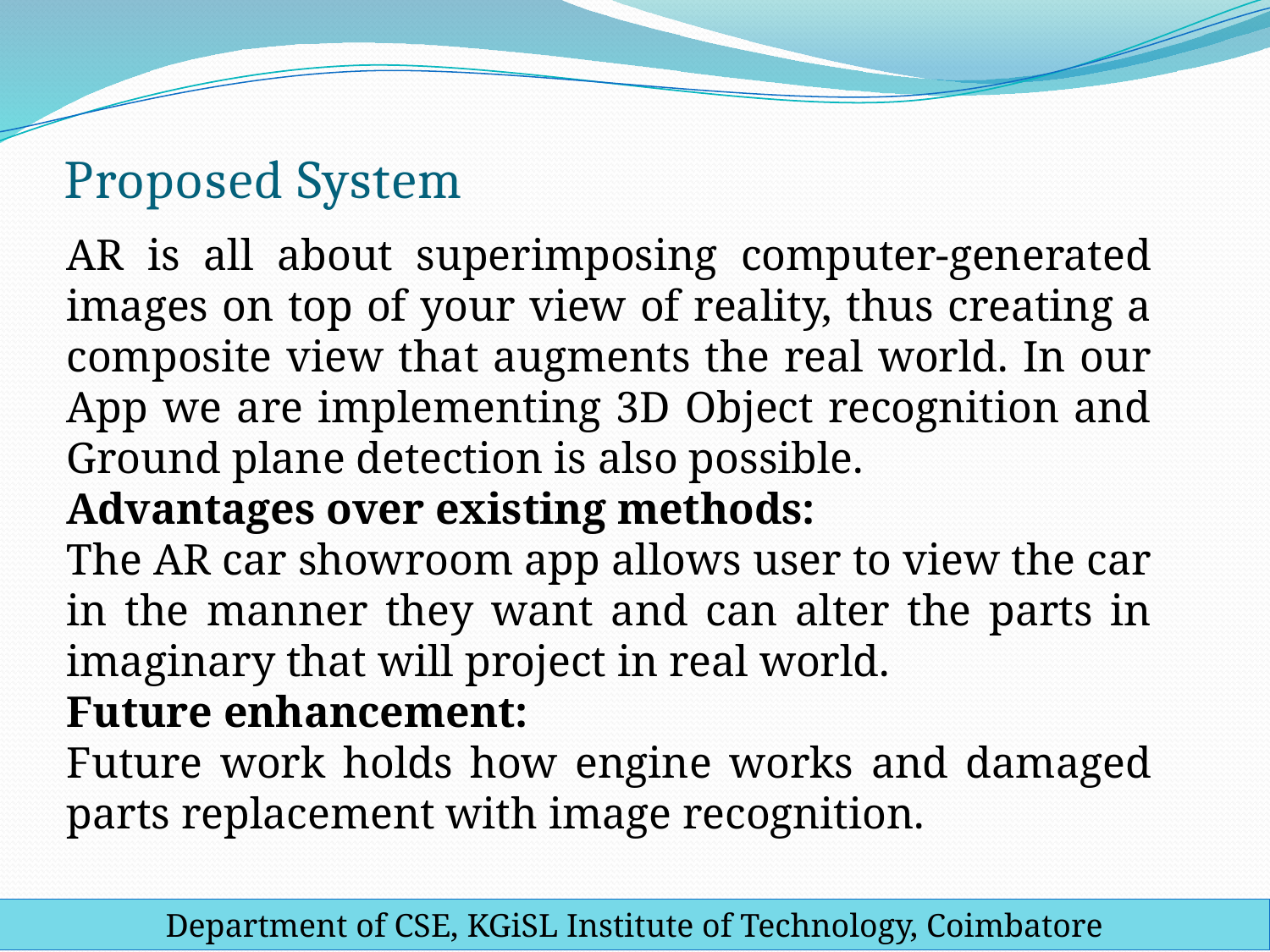

# Proposed System
AR is all about superimposing computer-generated images on top of your view of reality, thus creating a composite view that augments the real world. In our App we are implementing 3D Object recognition and Ground plane detection is also possible.
Advantages over existing methods:
The AR car showroom app allows user to view the car in the manner they want and can alter the parts in imaginary that will project in real world.
Future enhancement:
Future work holds how engine works and damaged parts replacement with image recognition.
Department of CSE, KGiSL Institute of Technology, Coimbatore